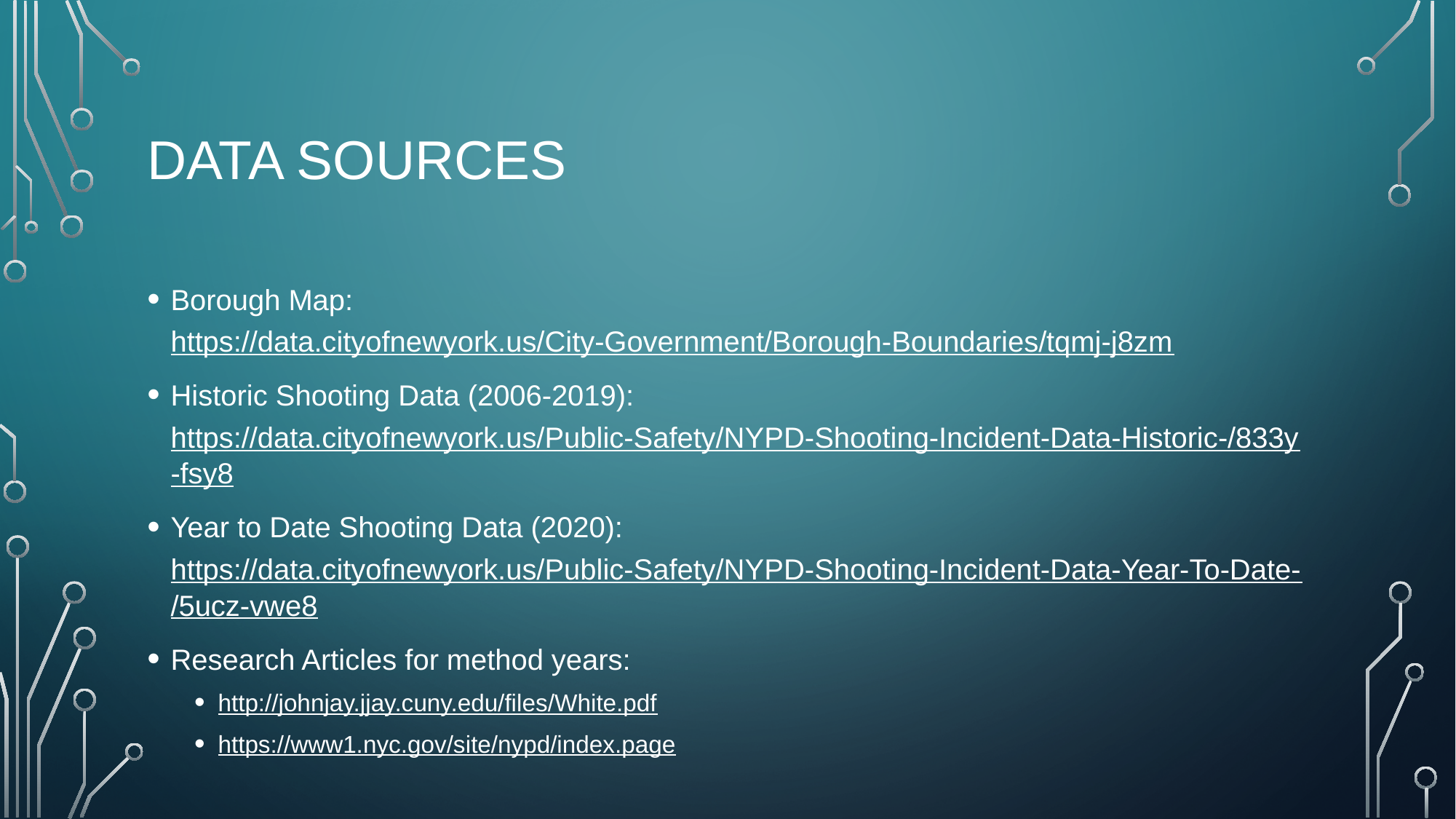

# Data Sources
Borough Map: https://data.cityofnewyork.us/City-Government/Borough-Boundaries/tqmj-j8zm
Historic Shooting Data (2006-2019): https://data.cityofnewyork.us/Public-Safety/NYPD-Shooting-Incident-Data-Historic-/833y-fsy8
Year to Date Shooting Data (2020): https://data.cityofnewyork.us/Public-Safety/NYPD-Shooting-Incident-Data-Year-To-Date-/5ucz-vwe8
Research Articles for method years:
http://johnjay.jjay.cuny.edu/files/White.pdf
https://www1.nyc.gov/site/nypd/index.page